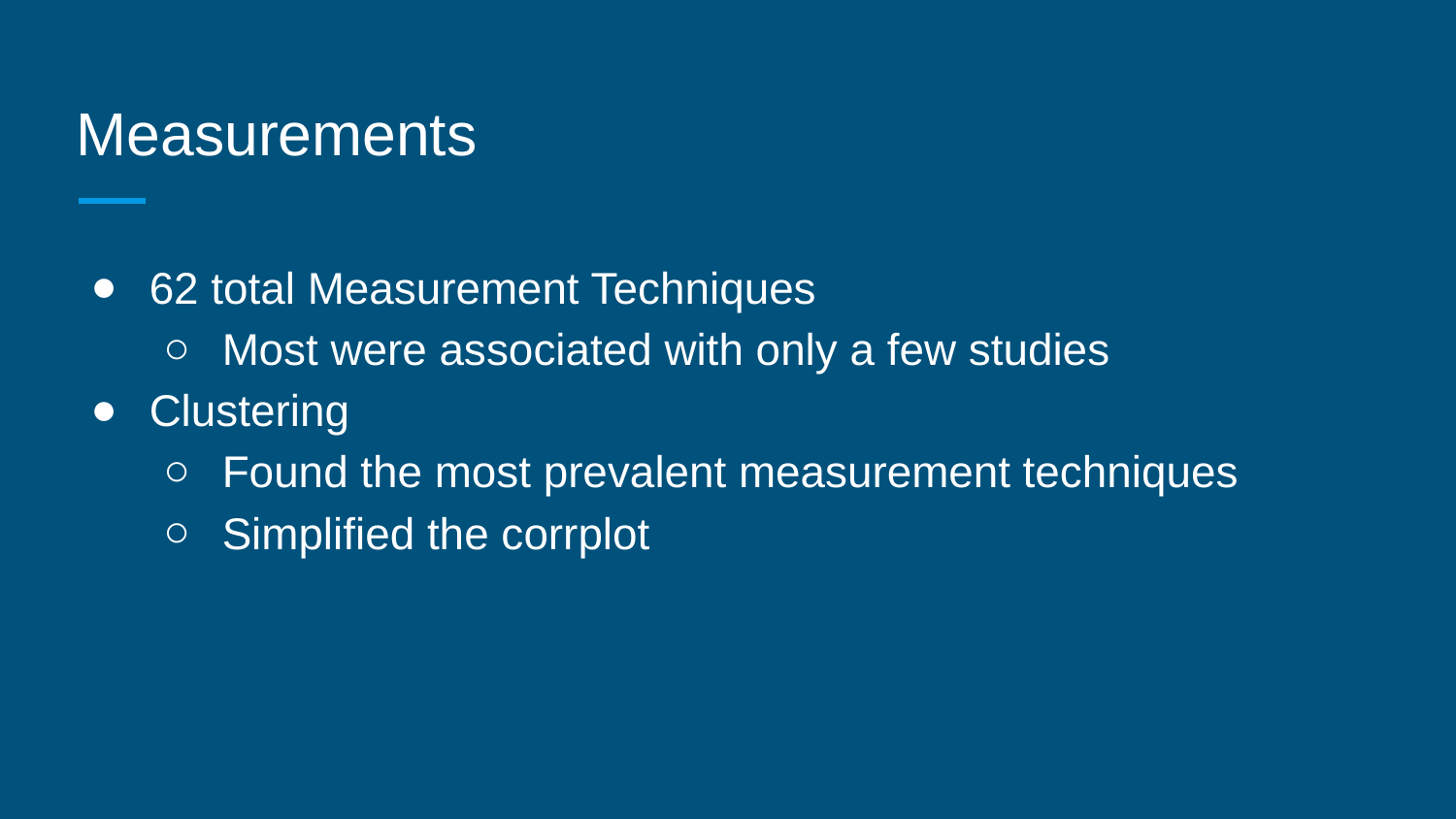

# Measurements
62 total Measurement Techniques
Most were associated with only a few studies
Clustering
Found the most prevalent measurement techniques
Simplified the corrplot